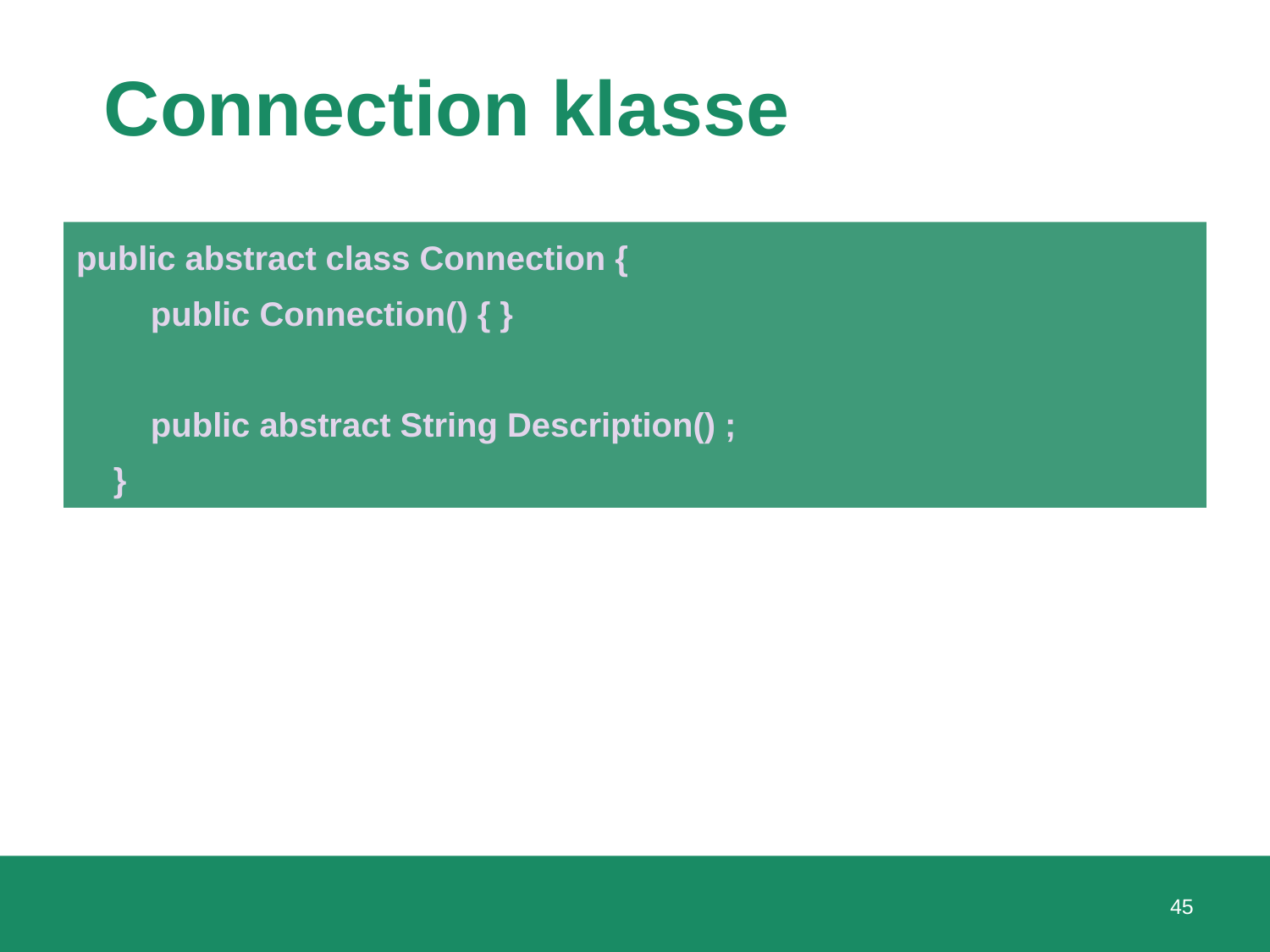

# Connection klasse
public abstract class Connection {
        public Connection() { }

        public abstract String Description() ;
    }
45